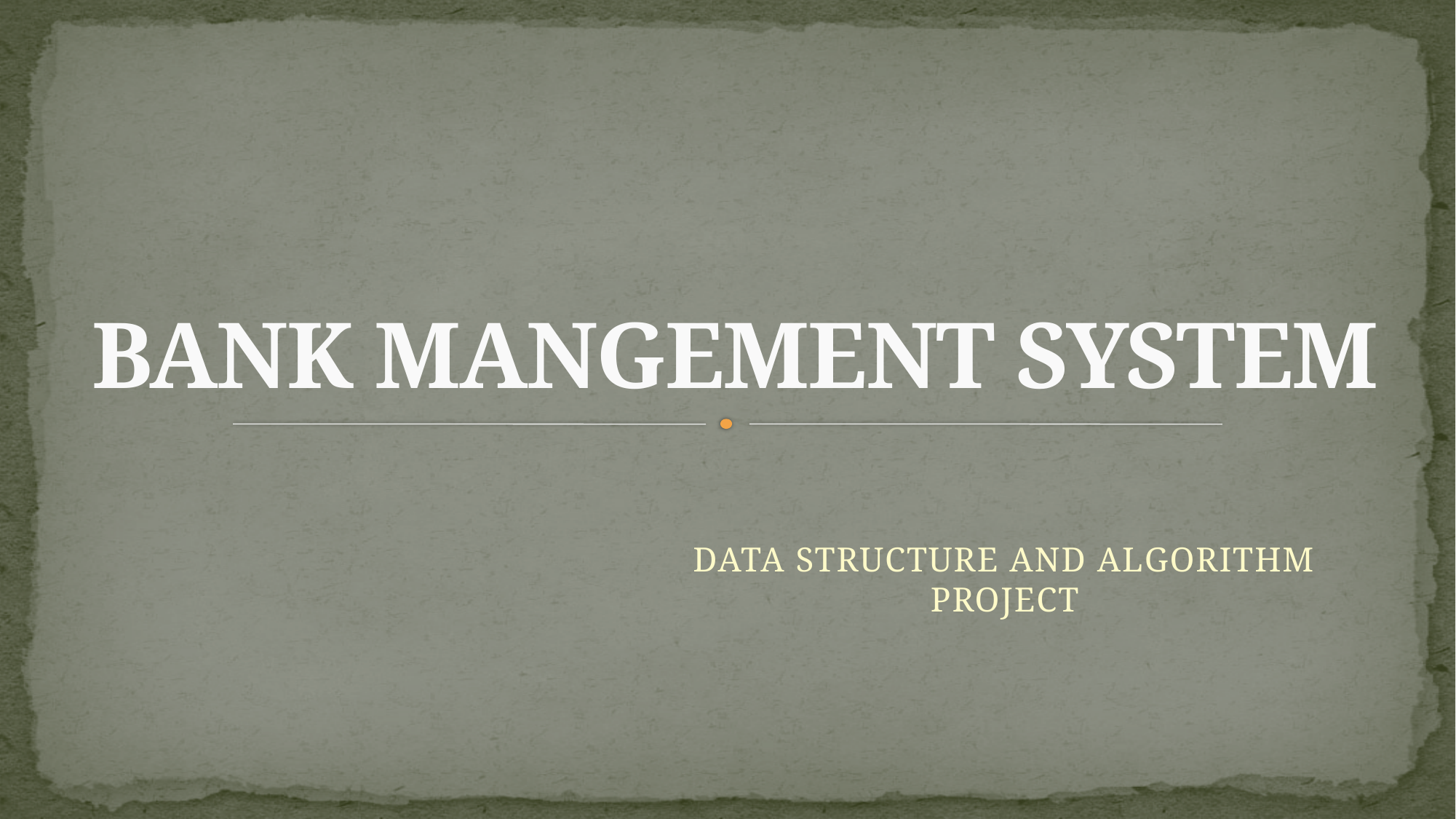

# BANK MANGEMENT SYSTEM
DATA STRUCTURE AND ALGORITHM PROJECT